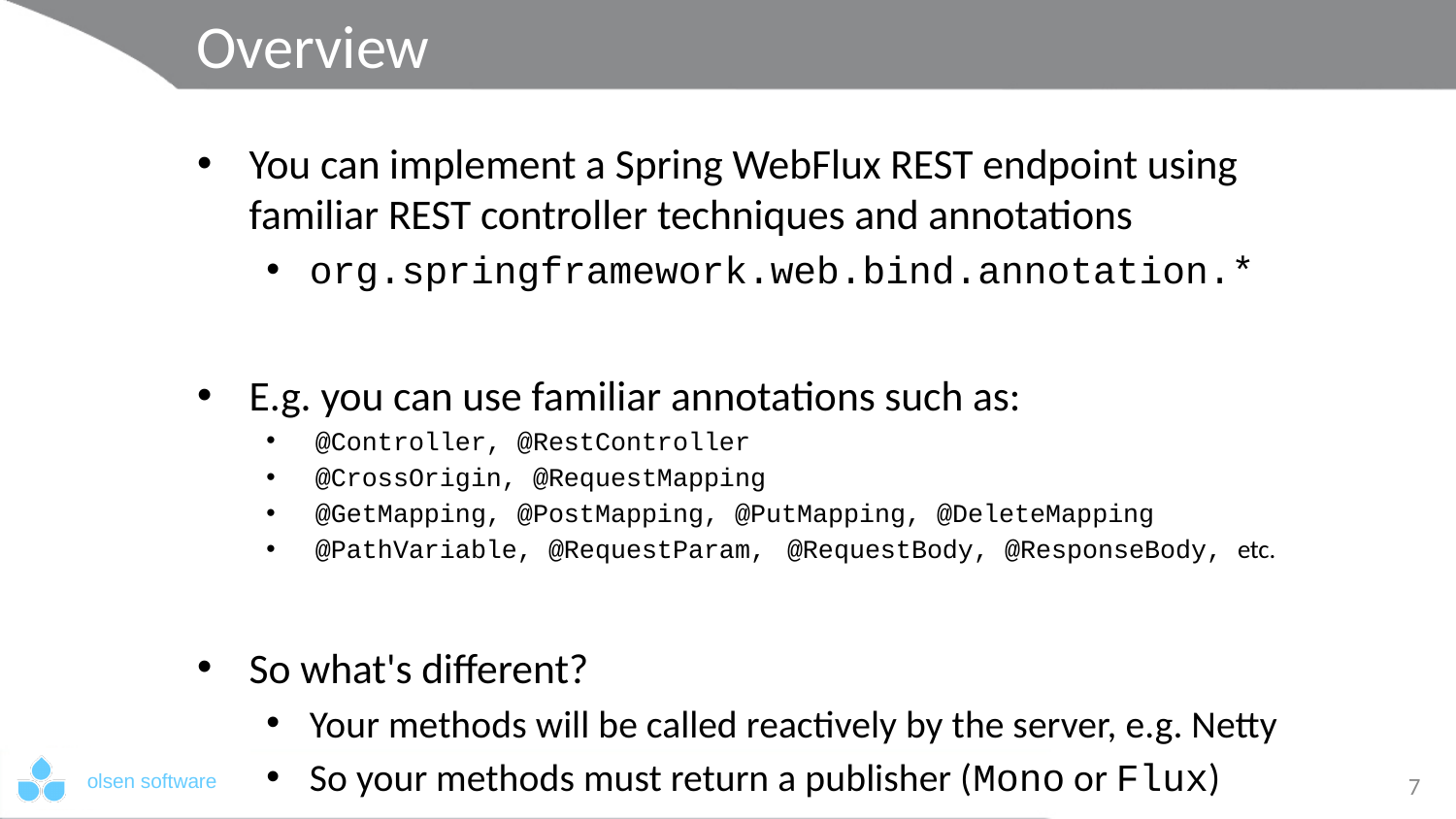

# Overview
You can implement a Spring WebFlux REST endpoint using familiar REST controller techniques and annotations
org.springframework.web.bind.annotation.*

E.g. you can use familiar annotations such as:
 @Controller, @RestController
 @CrossOrigin, @RequestMapping
 @GetMapping, @PostMapping, @PutMapping, @DeleteMapping
 @PathVariable, @RequestParam,  @RequestBody, @ResponseBody, etc.

So what's different?
Your methods will be called reactively by the server, e.g. Netty
So your methods must return a publisher (Mono or Flux)
7